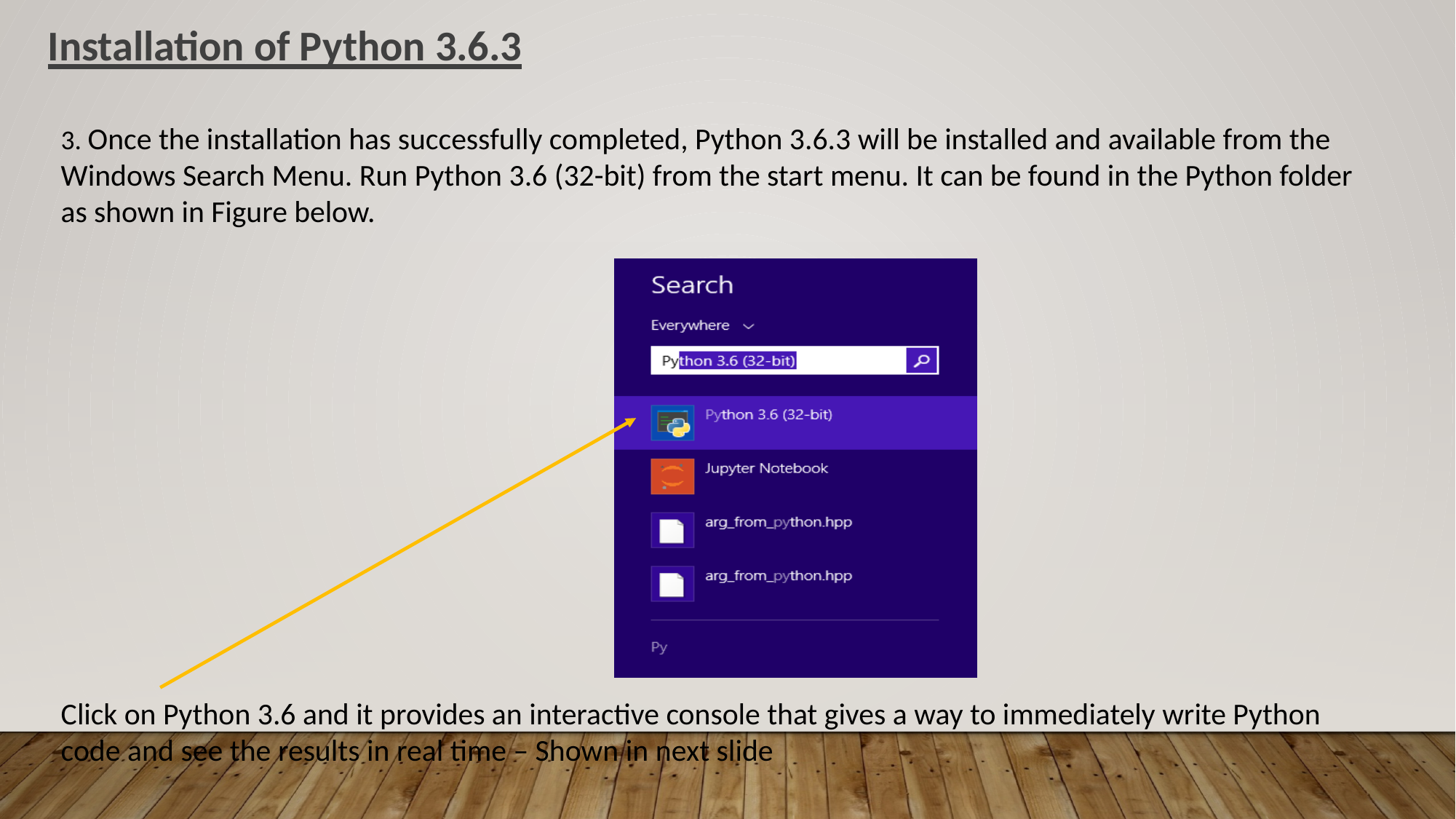

Installation of Python 3.6.3

3. Once the installation has successfully completed, Python 3.6.3 will be installed and available from the
Windows Search Menu. Run Python 3.6 (32-bit) from the start menu. It can be found in the Python folder
as shown in Figure below.

Click on Python 3.6 and it provides an interactive console that gives a way to immediately write Python
code and see the results in real time – Shown in next slide